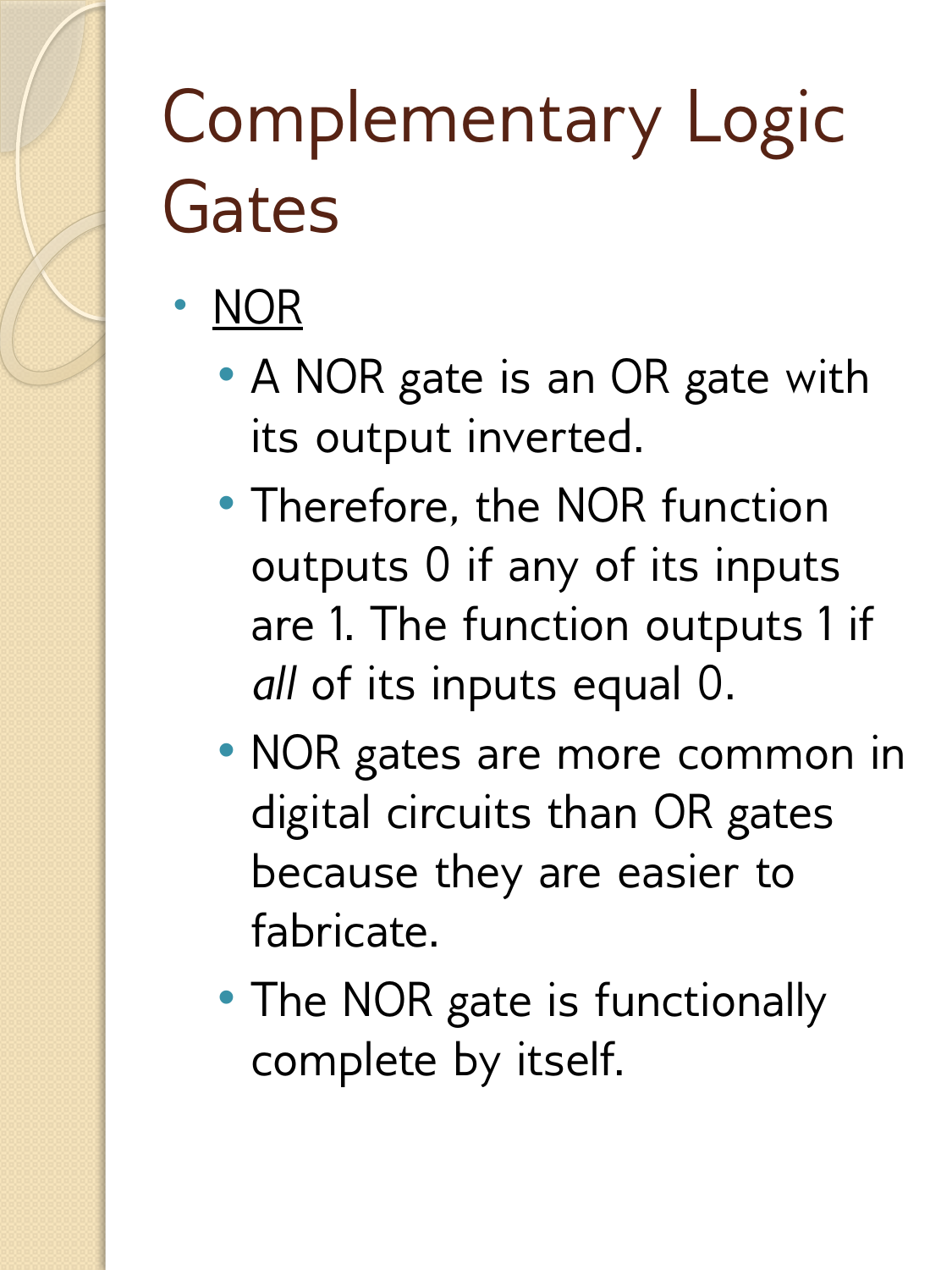

# Complementary Logic Gates
NOR
A NOR gate is an OR gate with its output inverted.
Therefore, the NOR function outputs 0 if any of its inputs are 1. The function outputs 1 if all of its inputs equal 0.
NOR gates are more common in digital circuits than OR gates because they are easier to fabricate.
The NOR gate is functionally complete by itself.